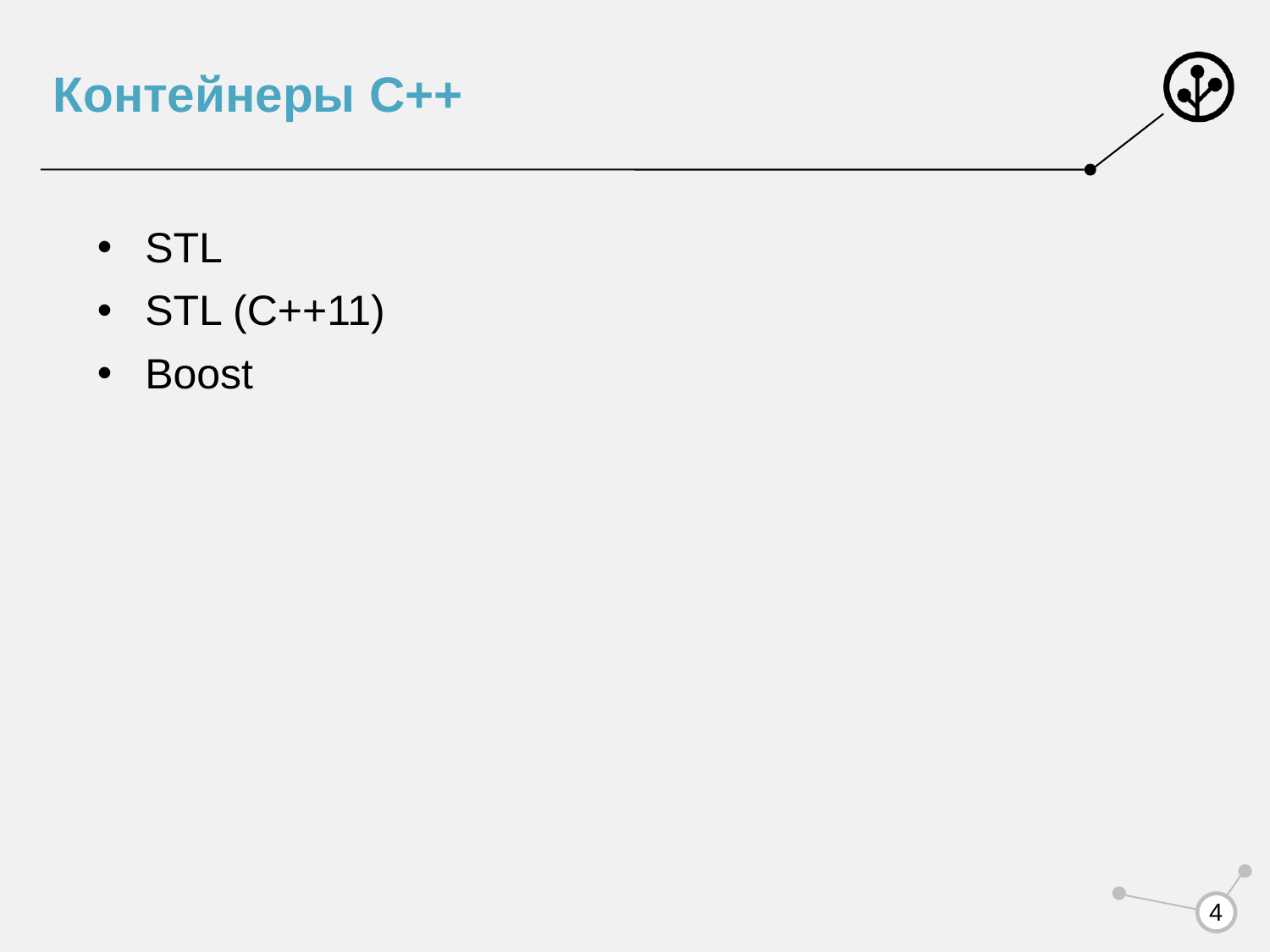

# Контейнеры C++
STL
STL (C++11)
Boost
4